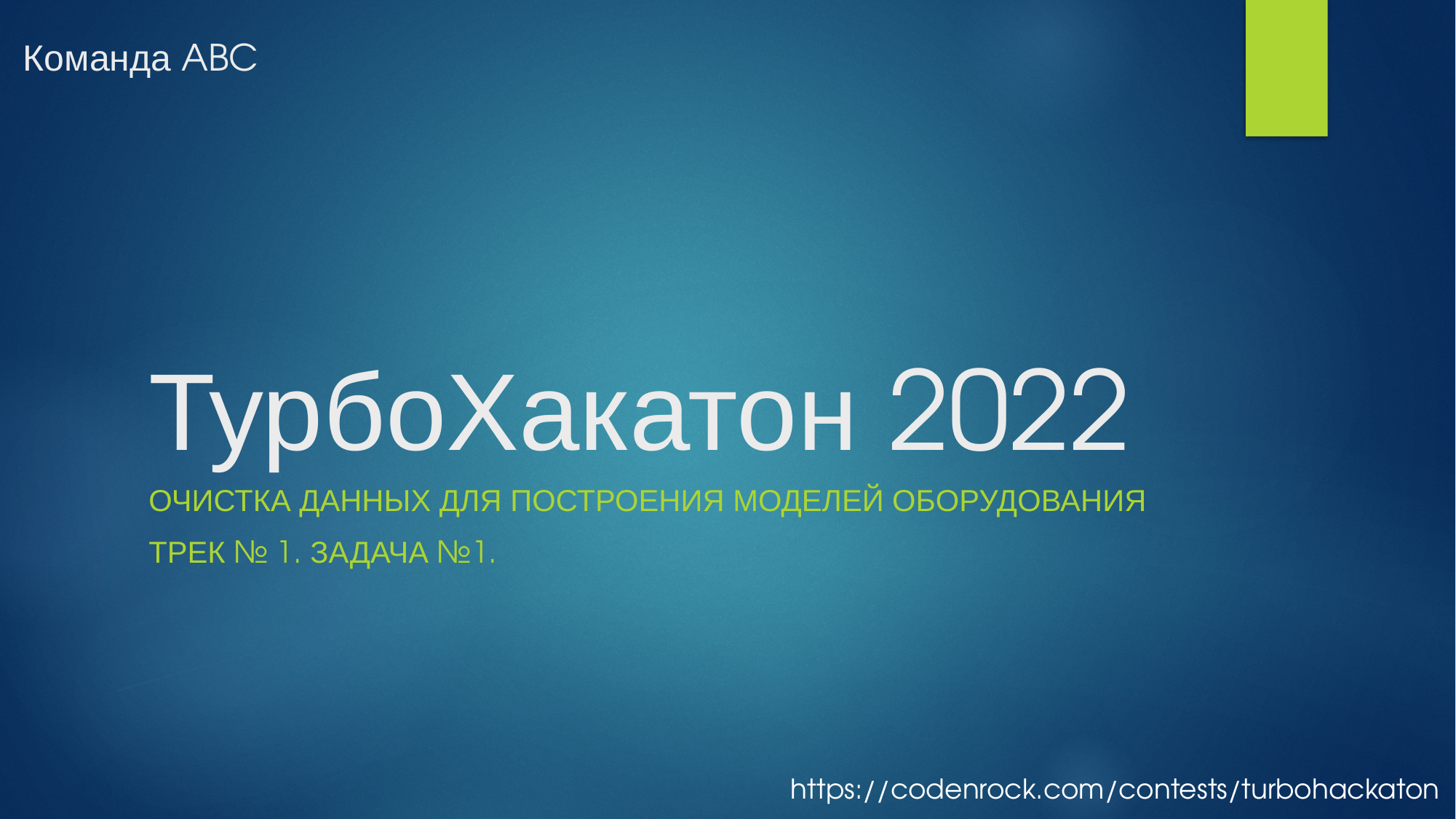

Команда ABC
# ТурбоХакатон 2022
Очистка данных для построения моделей оборудования
Трек № 1. Задача №1.
https://codenrock.com/contests/turbohackaton